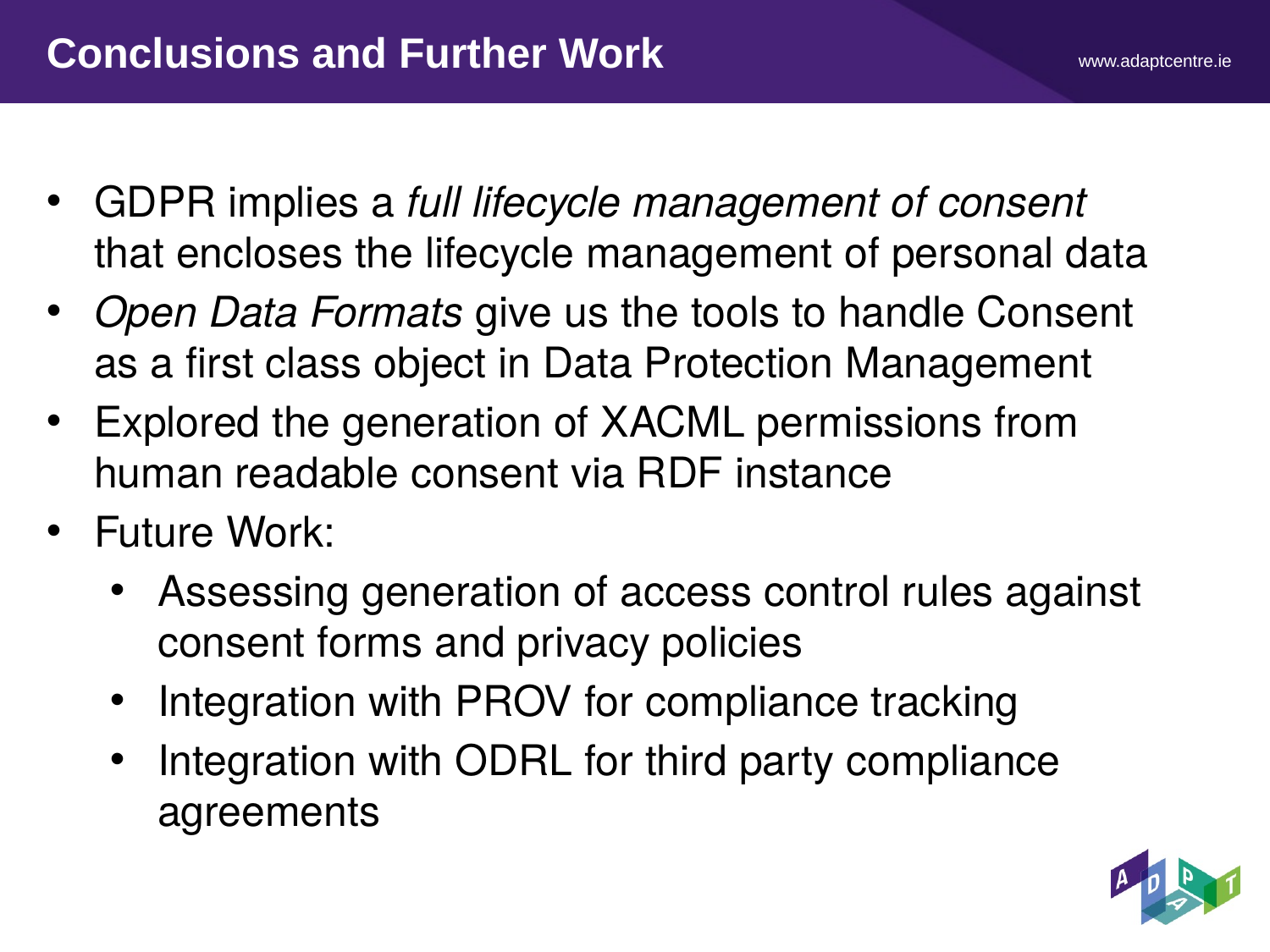

# Conclusions and Further Work
GDPR implies a full lifecycle management of consent that encloses the lifecycle management of personal data
Open Data Formats give us the tools to handle Consent as a first class object in Data Protection Management
Explored the generation of XACML permissions from human readable consent via RDF instance
Future Work:
Assessing generation of access control rules against consent forms and privacy policies
Integration with PROV for compliance tracking
Integration with ODRL for third party compliance agreements